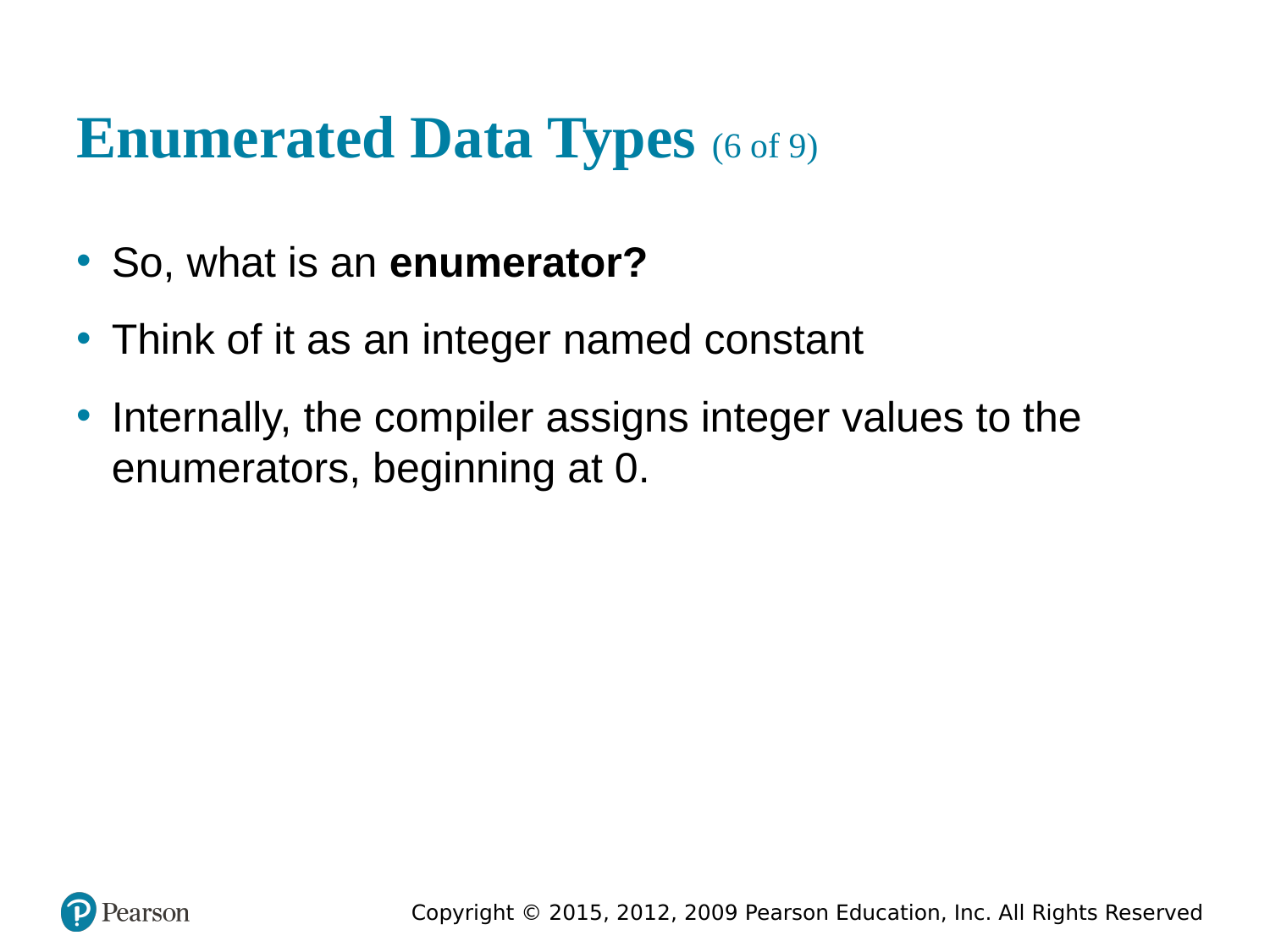

# Enumerated Data Types (6 of 9)
So, what is an enumerator?
Think of it as an integer named constant
Internally, the compiler assigns integer values to the enumerators, beginning at 0.